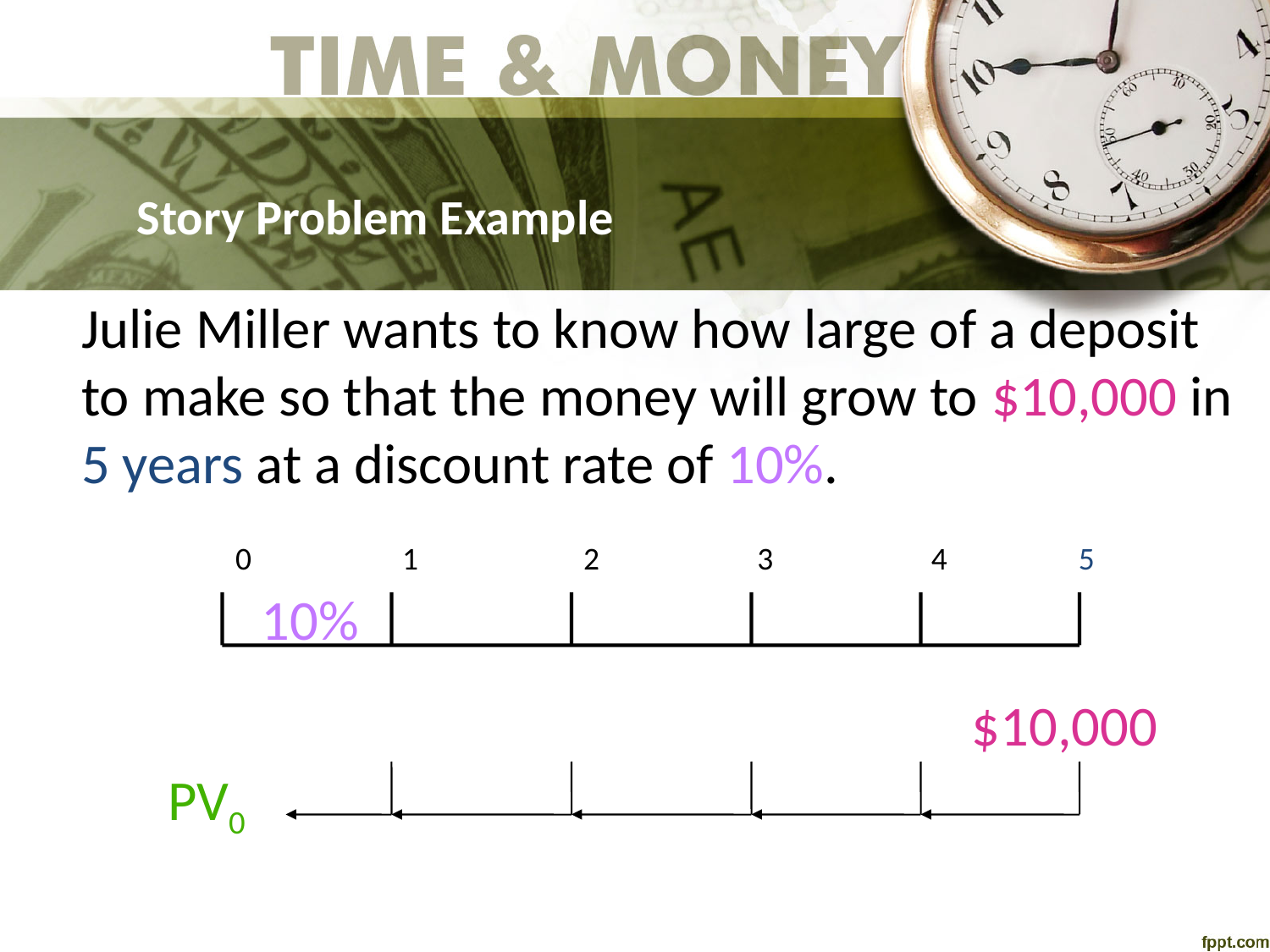

Story Problem Example
	Julie Miller wants to know how large of a deposit to make so that the money will grow to $10,000 in 5 years at a discount rate of 10%.
    0                     1                       2                      3                      4                  5
10%

$10,000
PV0